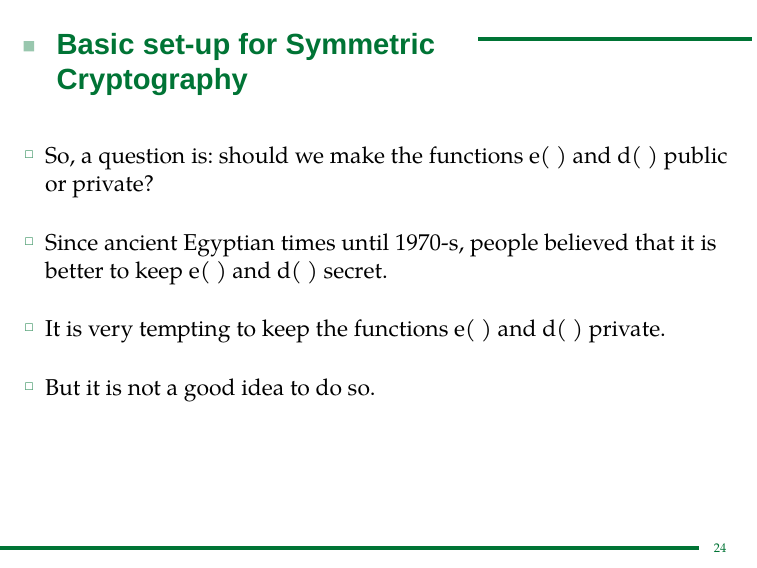

# Basic set-up for Symmetric Cryptography

So, a question is: should we make the functions e( ) and d( ) public or private?

Since ancient Egyptian times until 1970-s, people believed that it is better to keep e( ) and d( ) secret.

It is very tempting to keep the functions e( ) and d( ) private.

But it is not a good idea to do so.

24